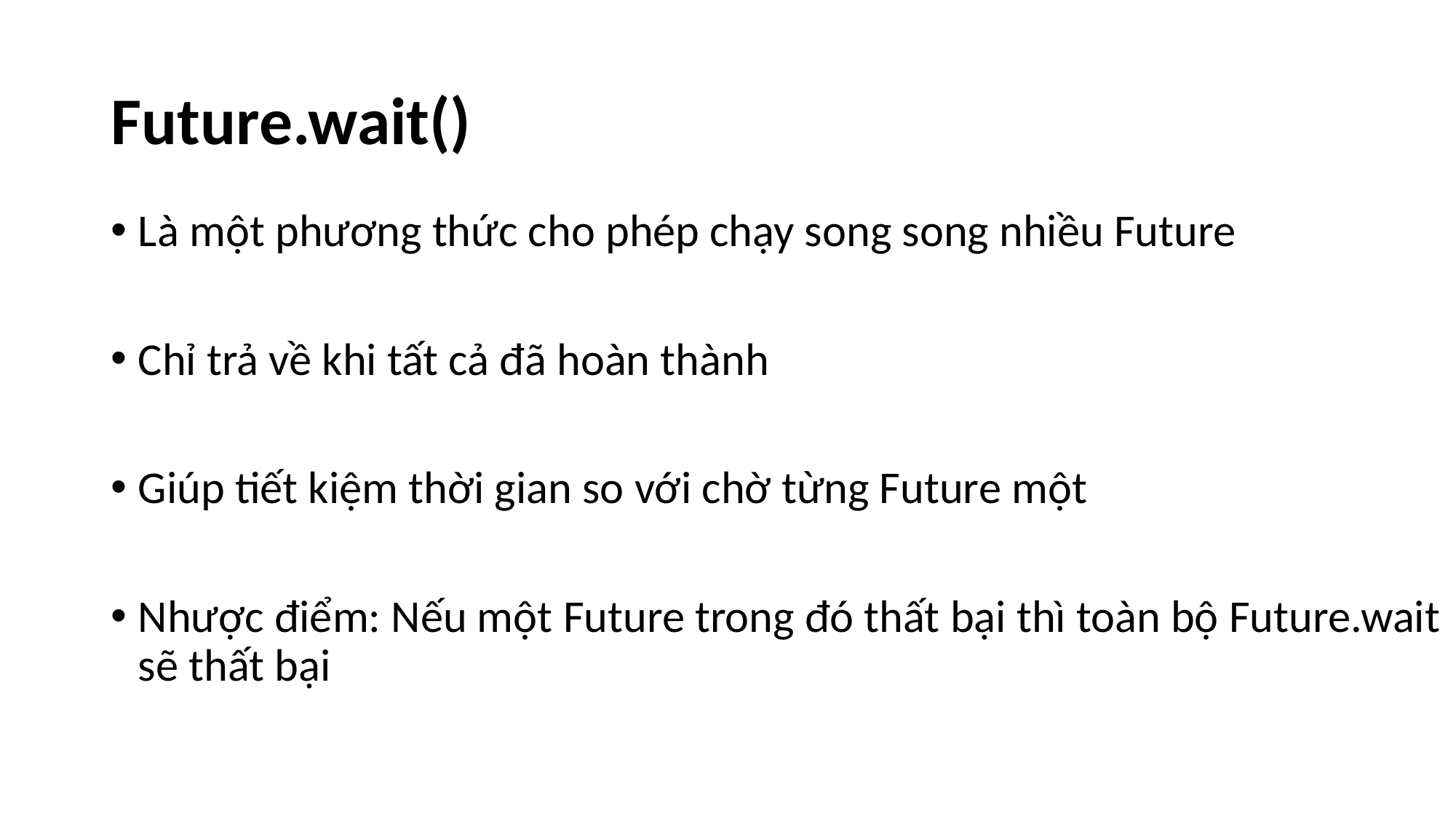

# Future.wait()
Là một phương thức cho phép chạy song song nhiều Future

Chỉ trả về khi tất cả đã hoàn thành

Giúp tiết kiệm thời gian so với chờ từng Future một

Nhược điểm: Nếu một Future trong đó thất bại thì toàn bộ Future.wait sẽ thất bại